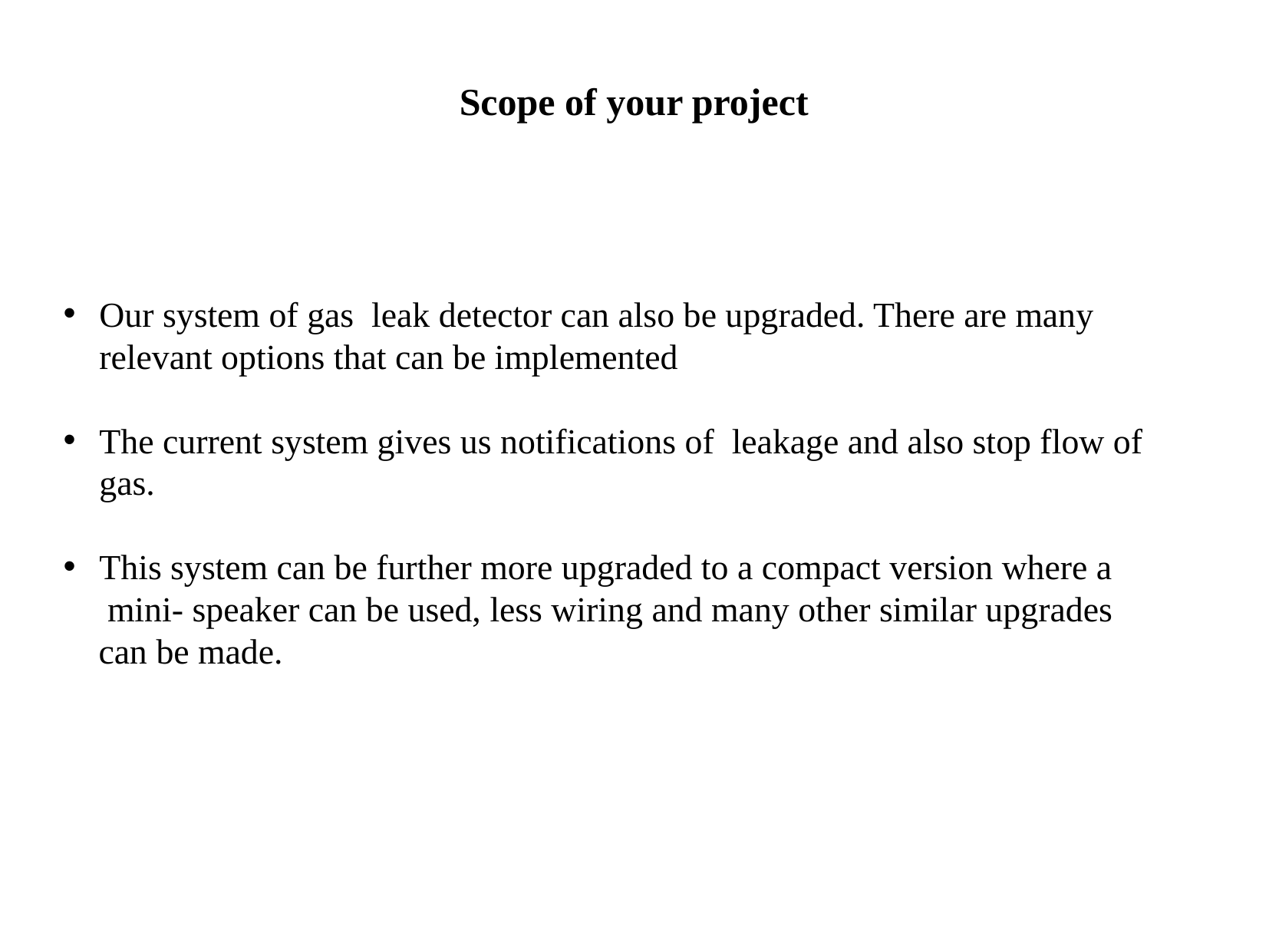

Scope of your project
# Our system of gas  leak detector can also be upgraded. There are many relevant options that can be implemented

The current system gives us notifications of  leakage and also stop flow of gas.

This system can be further more upgraded to a compact version where a
     mini- speaker can be used, less wiring and many other similar upgrades
    can be made.